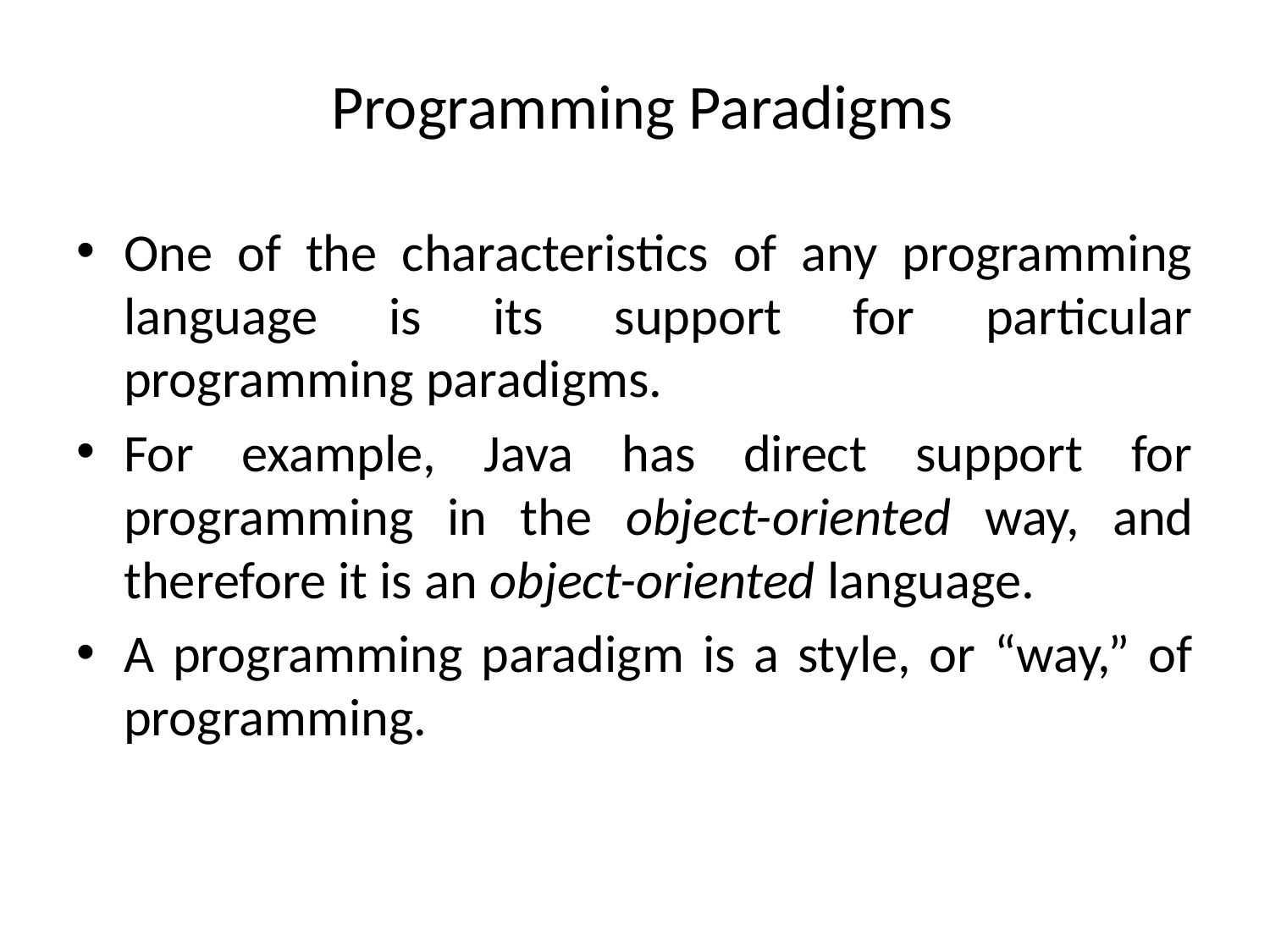

# Programming Paradigms
One of the characteristics of any programming language is its support for particular programming paradigms.
For example, Java has direct support for programming in the object-oriented way, and therefore it is an object-oriented language.
A programming paradigm is a style, or “way,” of programming.